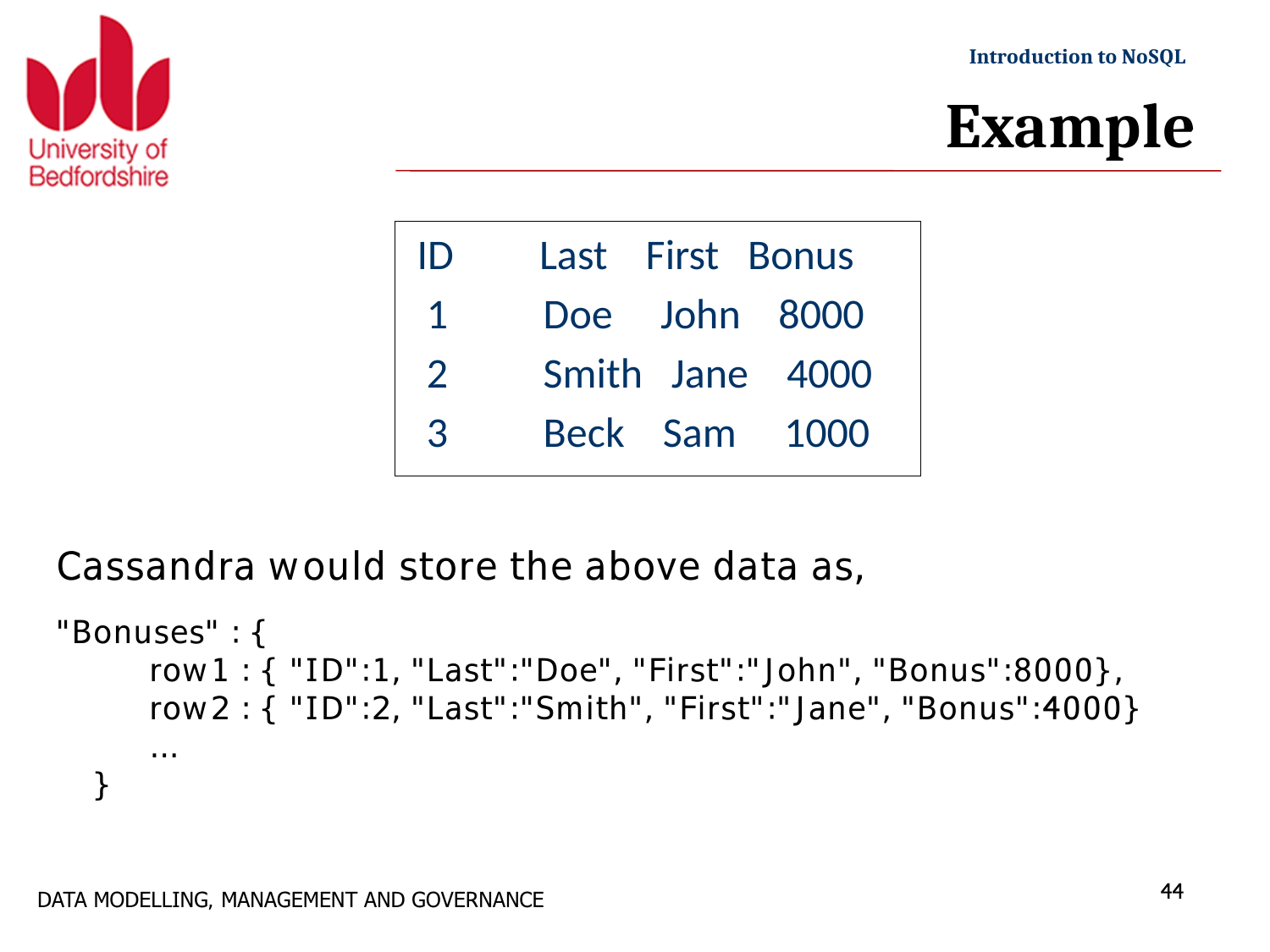

# Example
 ID         Last    First   Bonus
  1          Doe     John    8000
  2          Smith   Jane    4000
  3          Beck    Sam     1000
Cassandra would store the above data as,
 "Bonuses" : {
           row1 : { "ID":1, "Last":"Doe", "First":"John", "Bonus":8000},
           row2 : { "ID":2, "Last":"Smith", "First":"Jane", "Bonus":4000}
           ...
     }